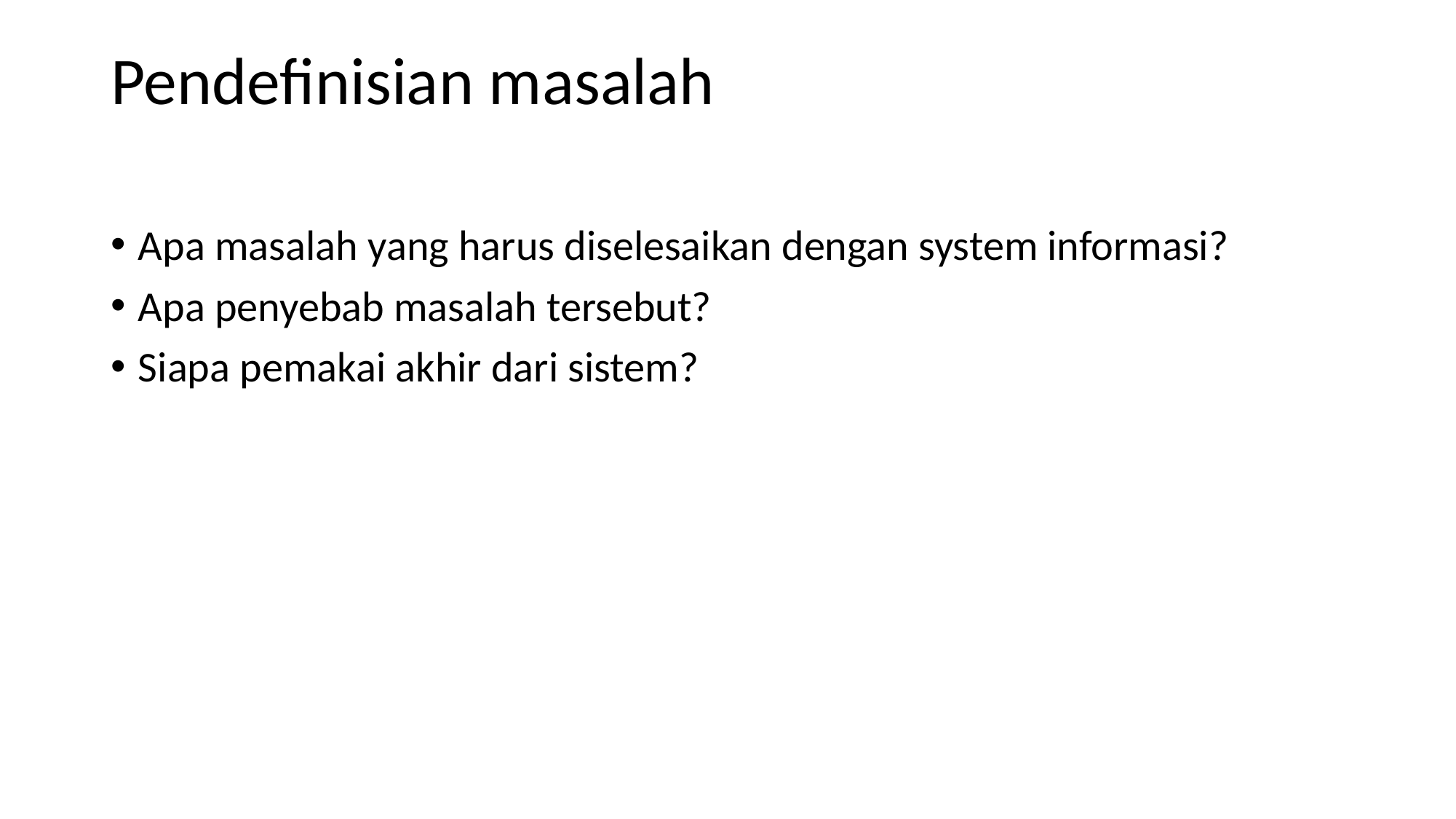

# Pendefinisian masalah
Apa masalah yang harus diselesaikan dengan system informasi?
Apa penyebab masalah tersebut?
Siapa pemakai akhir dari sistem?